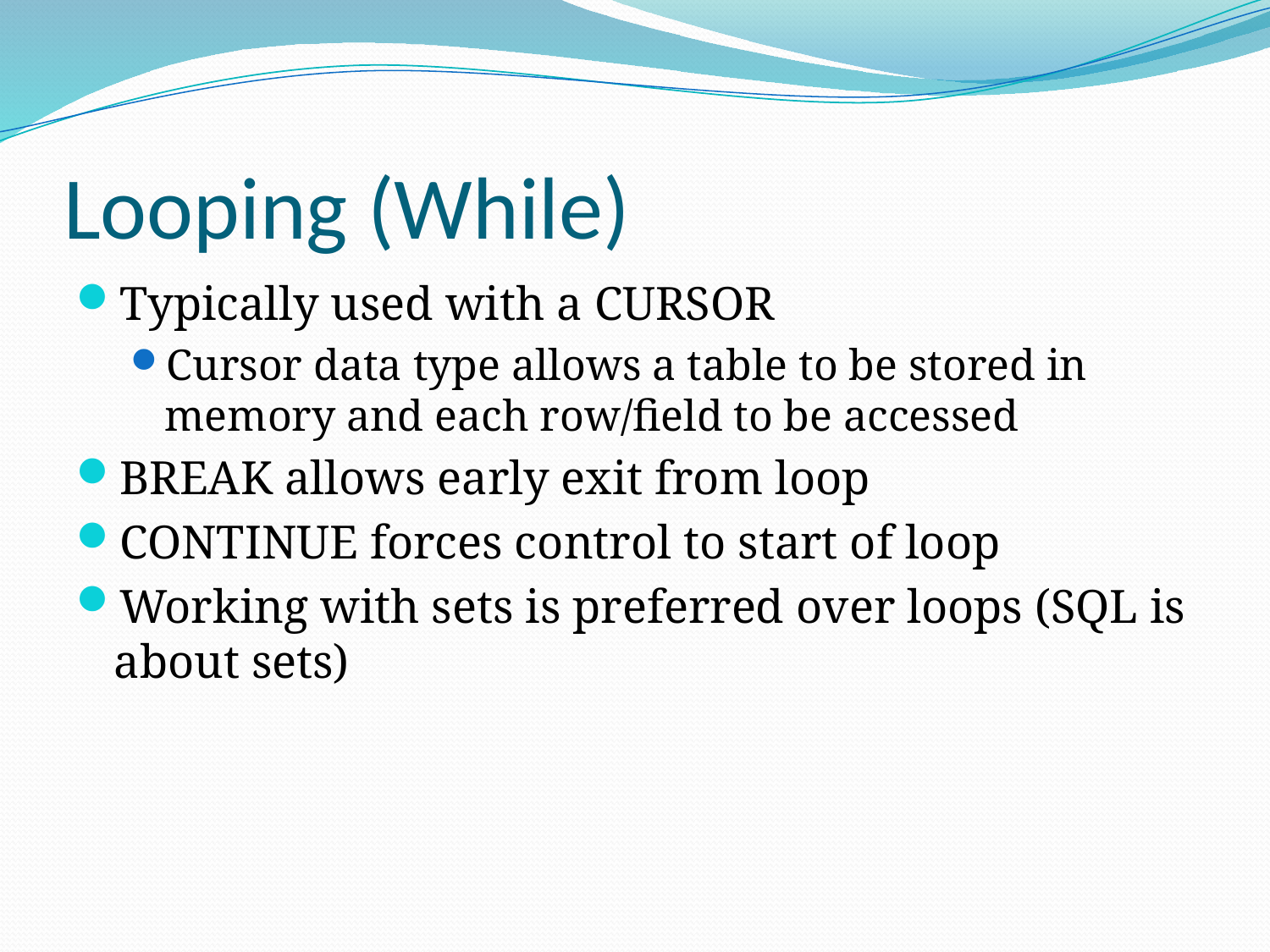

# Looping (While)
Typically used with a CURSOR
Cursor data type allows a table to be stored in memory and each row/field to be accessed
BREAK allows early exit from loop
CONTINUE forces control to start of loop
Working with sets is preferred over loops (SQL is about sets)